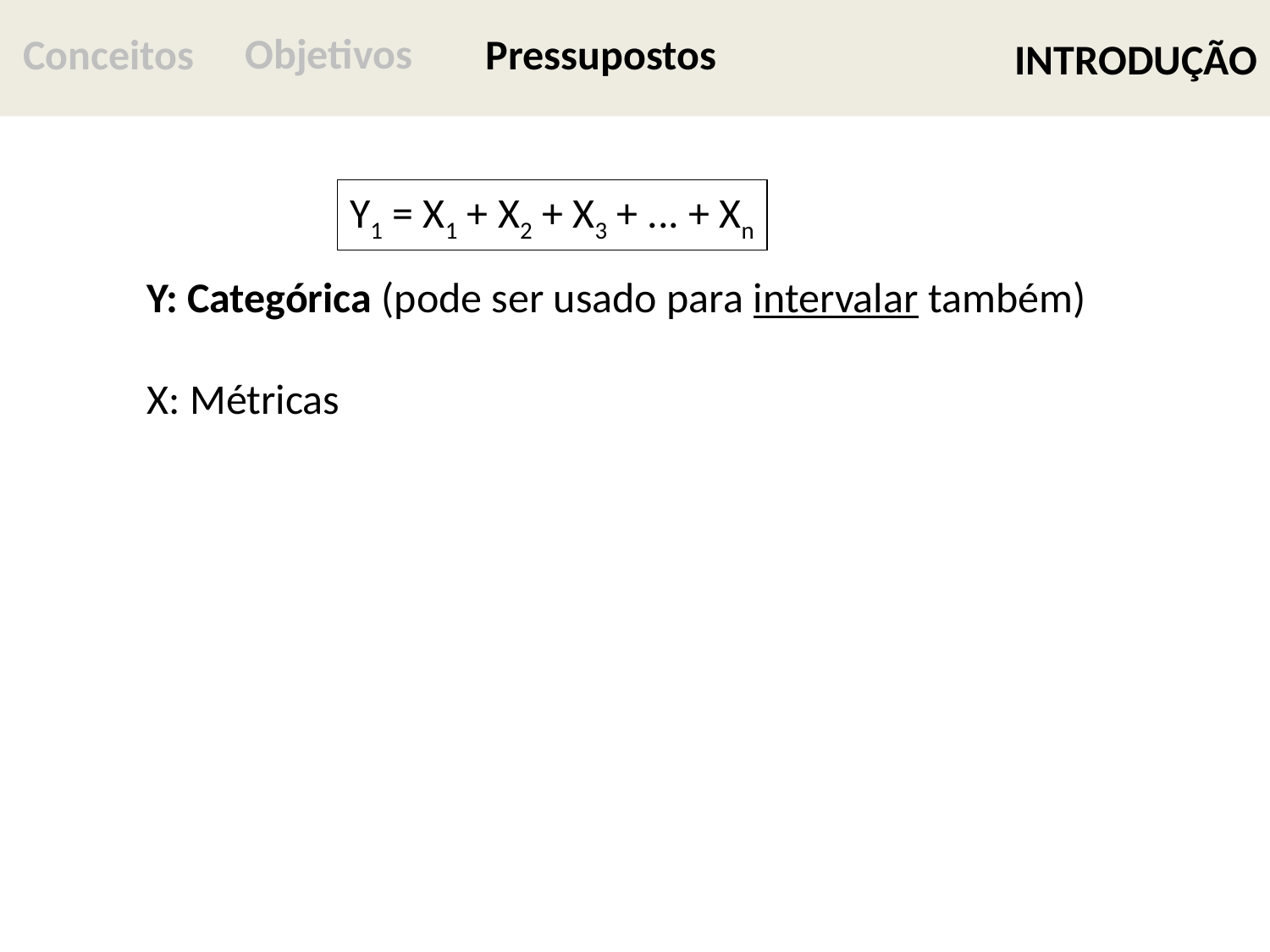

# INTRODUÇÃO
Objetivos
Conceitos
Pressupostos
Y1 = X1 + X2 + X3 + ... + Xn
Y: Categórica (pode ser usado para intervalar também)

X: Métricas